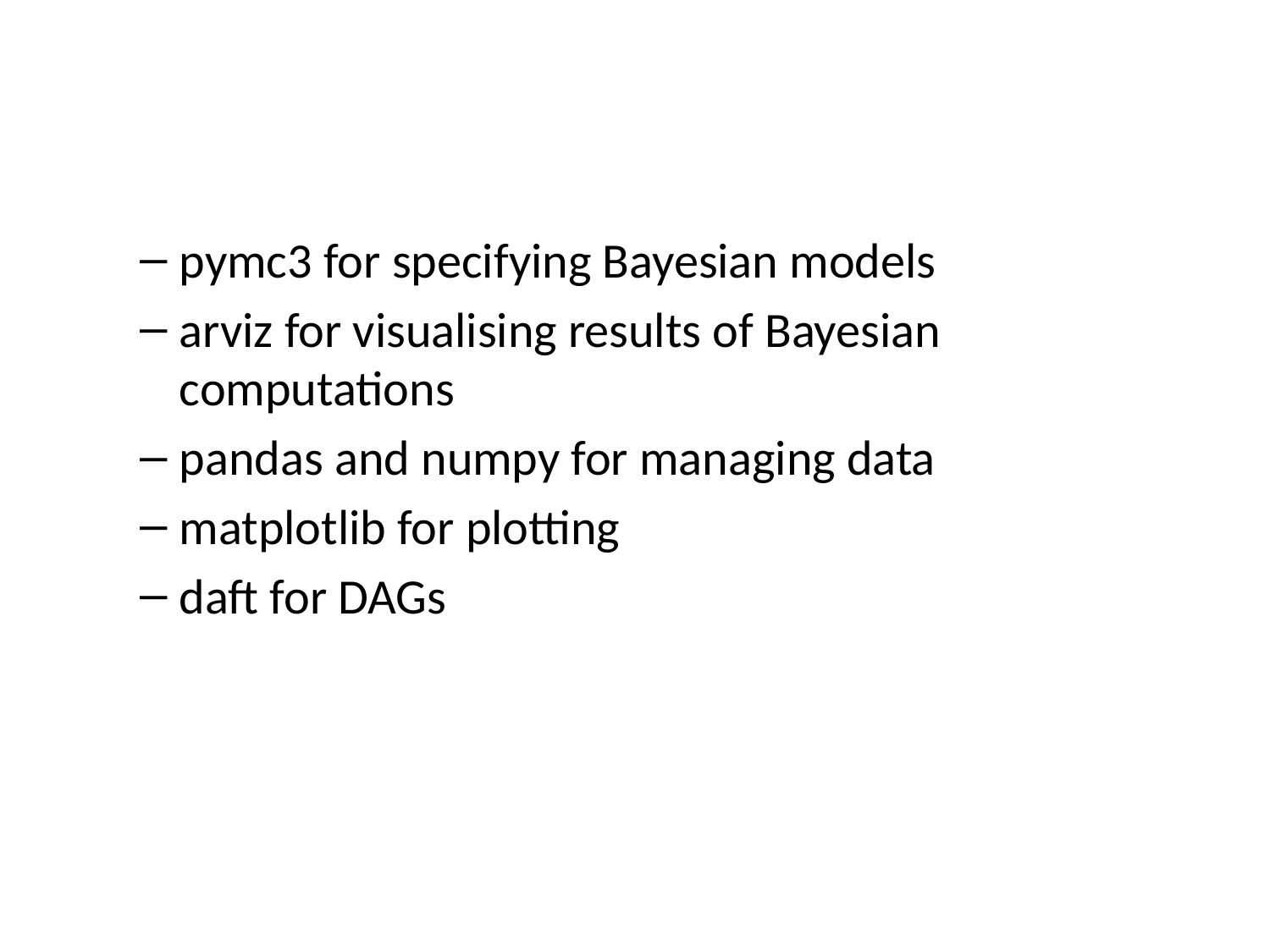

pymc3 for specifying Bayesian models
arviz for visualising results of Bayesian computations
pandas and numpy for managing data
matplotlib for plotting
daft for DAGs